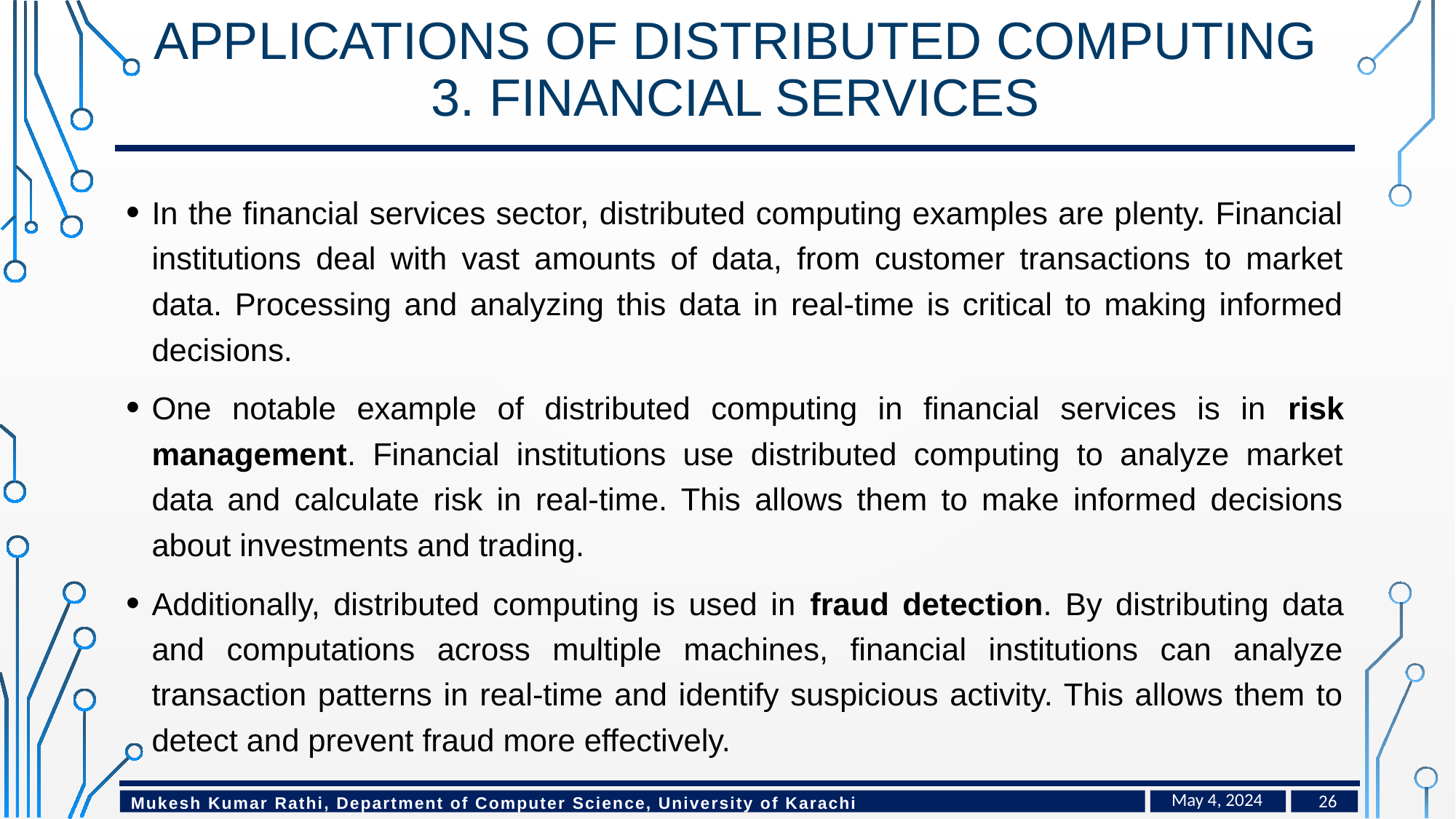

# Applications of distributed computing 3. Financial Services
In the financial services sector, distributed computing examples are plenty. Financial institutions deal with vast amounts of data, from customer transactions to market data. Processing and analyzing this data in real-time is critical to making informed decisions.
One notable example of distributed computing in financial services is in risk management. Financial institutions use distributed computing to analyze market data and calculate risk in real-time. This allows them to make informed decisions about investments and trading.
Additionally, distributed computing is used in fraud detection. By distributing data and computations across multiple machines, financial institutions can analyze transaction patterns in real-time and identify suspicious activity. This allows them to detect and prevent fraud more effectively.

May 4, 2024
26